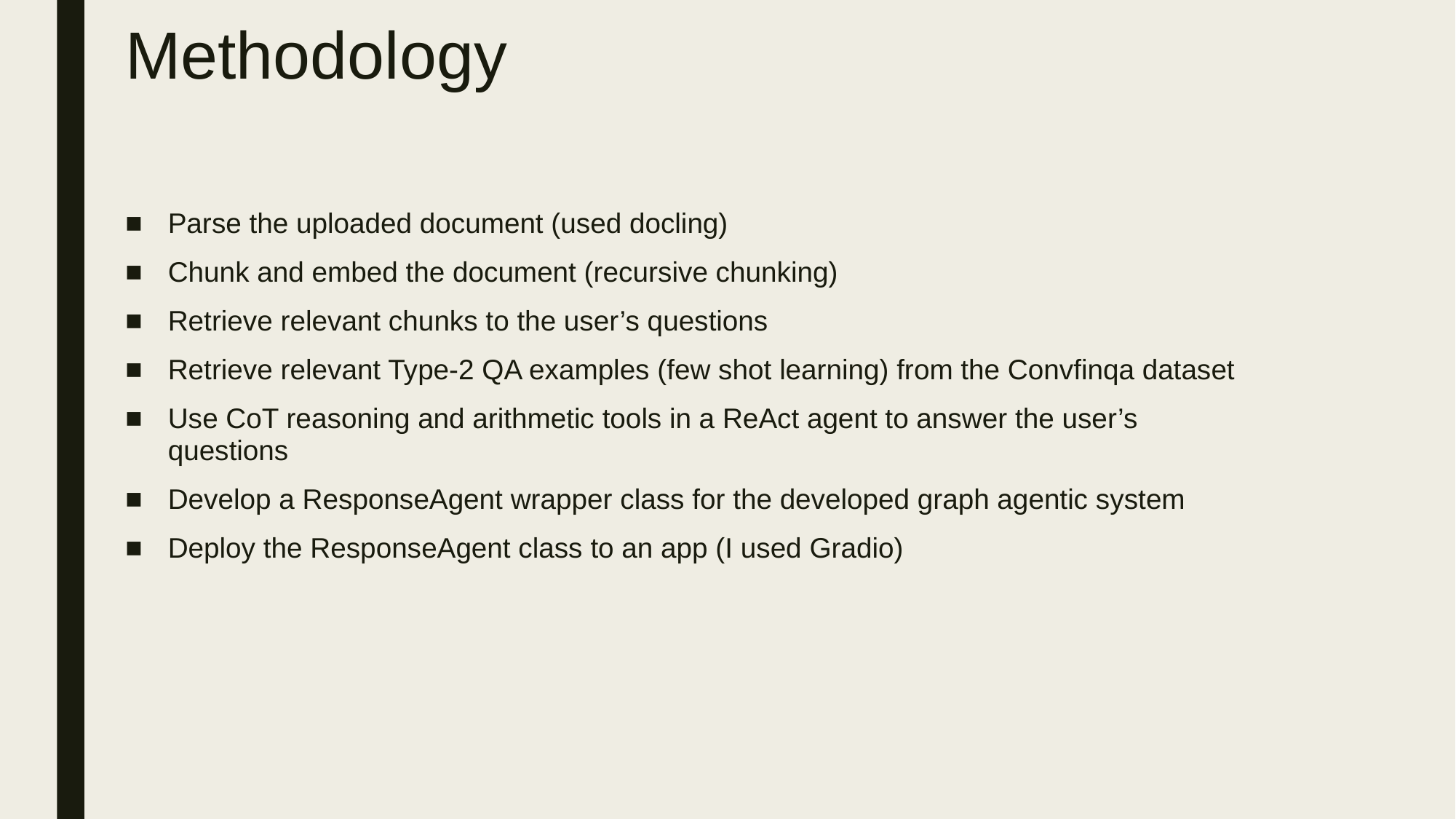

# Methodology

Parse the uploaded document (used docling)
Chunk and embed the document (recursive chunking)
Retrieve relevant chunks to the user’s questions
Retrieve relevant Type-2 QA examples (few shot learning) from the Convfinqa dataset
Use CoT reasoning and arithmetic tools in a ReAct agent to answer the user’s questions
Develop a ResponseAgent wrapper class for the developed graph agentic system
Deploy the ResponseAgent class to an app (I used Gradio)